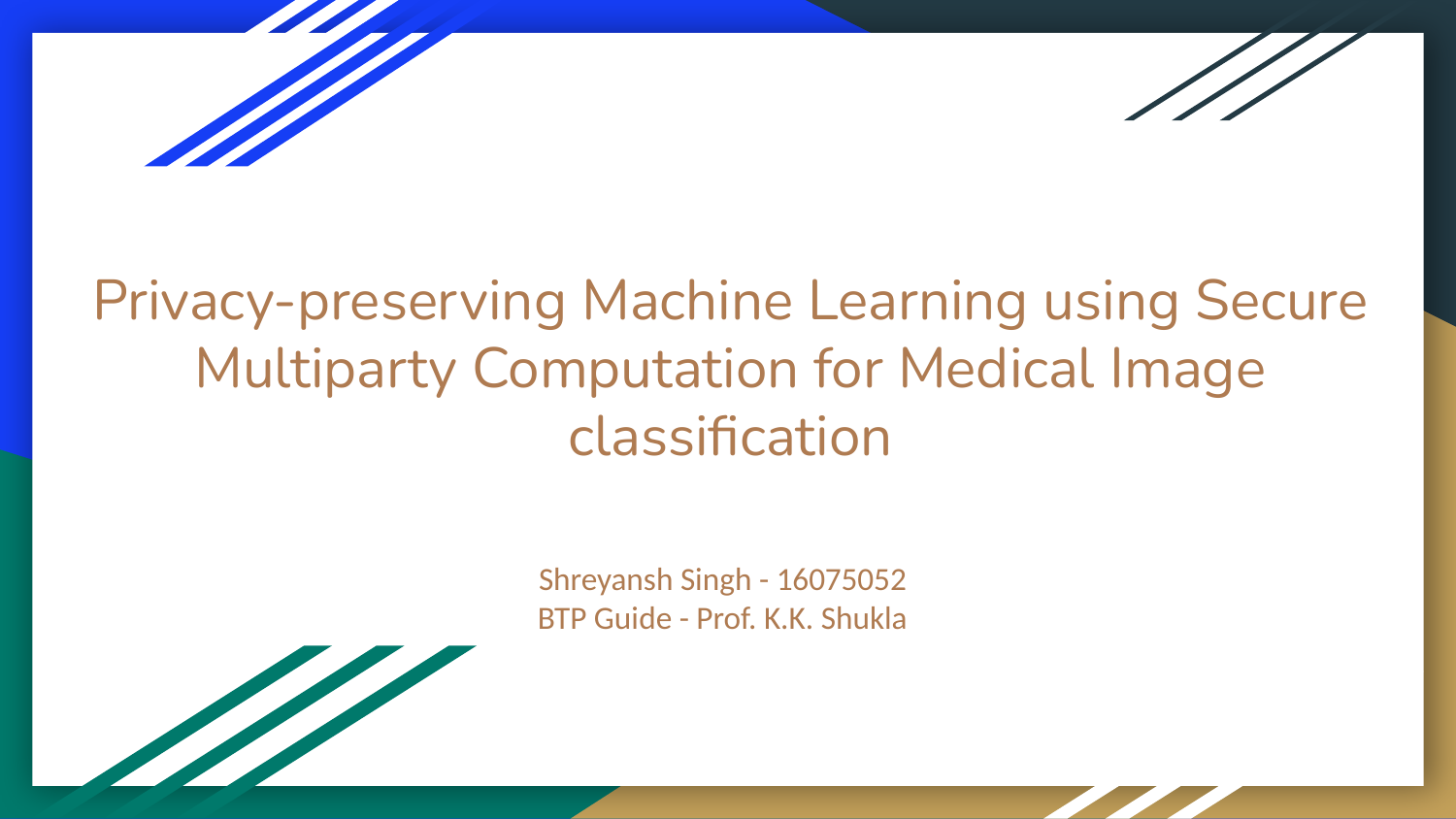

# Privacy-preserving Machine Learning using Secure
Multiparty Computation for Medical Image classification
Shreyansh Singh - 16075052
BTP Guide - Prof. K.K. Shukla